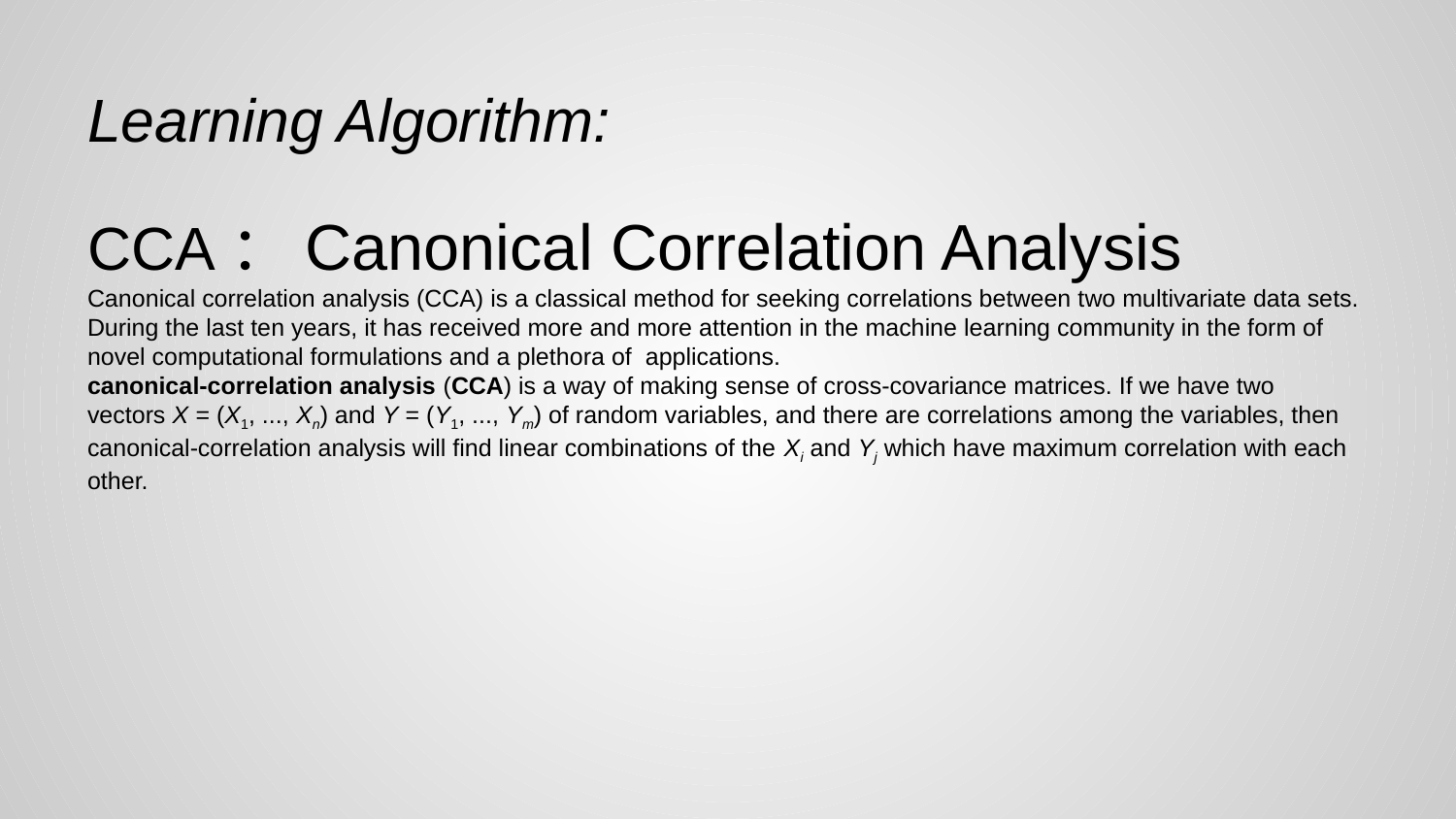

# Learning Algorithm:
CCA：Canonical Correlation Analysis
Canonical correlation analysis (CCA) is a classical method for seeking correlations between two multivariate data sets. During the last ten years, it has received more and more attention in the machine learning community in the form of novel computational formulations and a plethora of  applications.
canonical-correlation analysis (CCA) is a way of making sense of cross-covariance matrices. If we have two vectors X = (X1, ..., Xn) and Y = (Y1, ..., Ym) of random variables, and there are correlations among the variables, then canonical-correlation analysis will find linear combinations of the Xi and Yj which have maximum correlation with each other.